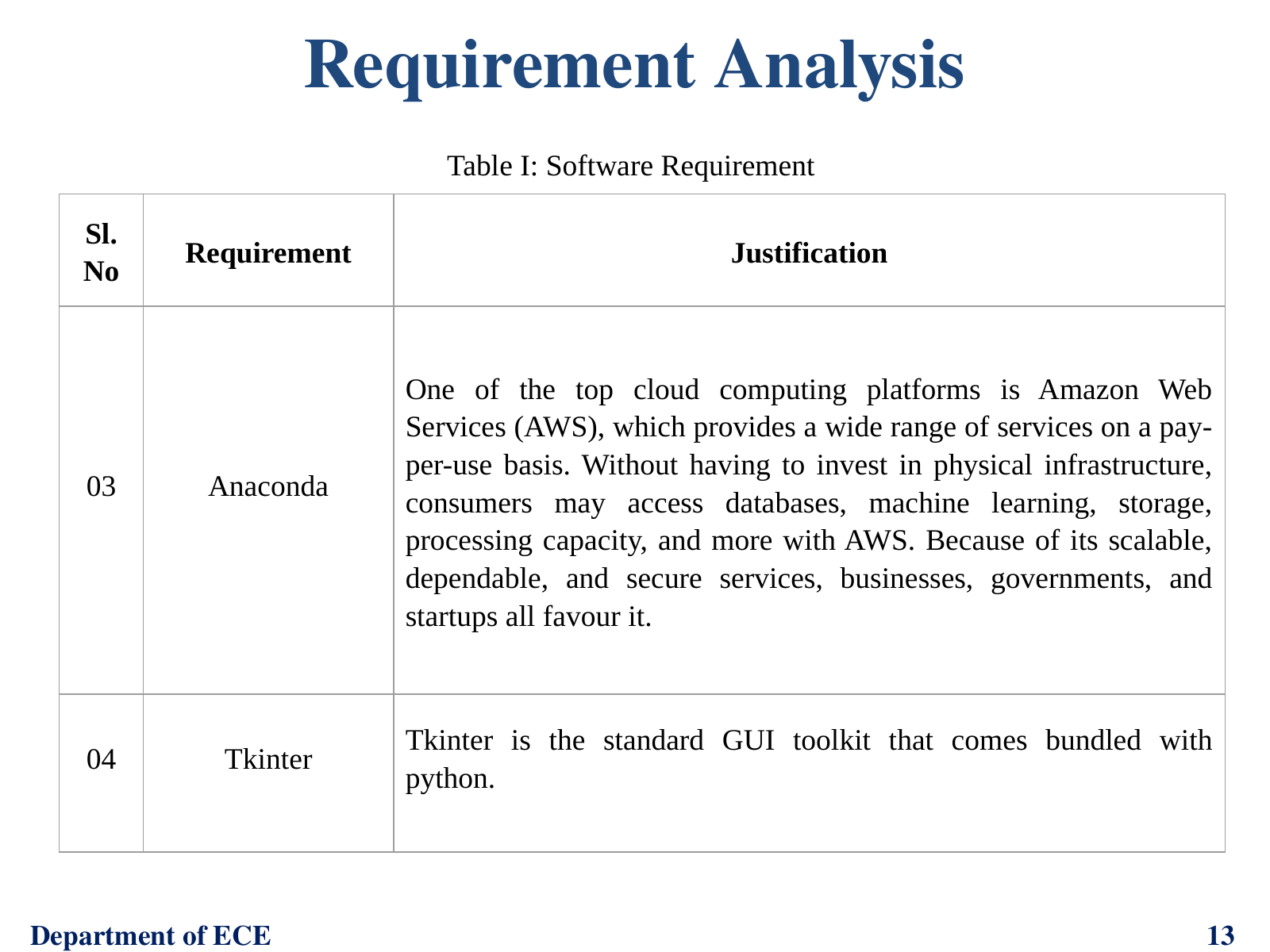

Requirement Analysis

Table I: Software Requirement

| Sl. No | Requirement | Justification |
| --- | --- | --- |
| 03 | Anaconda | One of the top cloud computing platforms is Amazon Web Services (AWS), which provides a wide range of services on a pay- per-use basis. Without having to invest in physical infrastructure, consumers may access databases, machine learning, storage, processing capacity, and more with AWS. Because of its scalable, dependable, and secure services, businesses, governments, and startups all favour it. |
| 04 | Tkinter | Tkinter is the standard GUI toolkit that comes bundled with python. |
13
Department of ECE